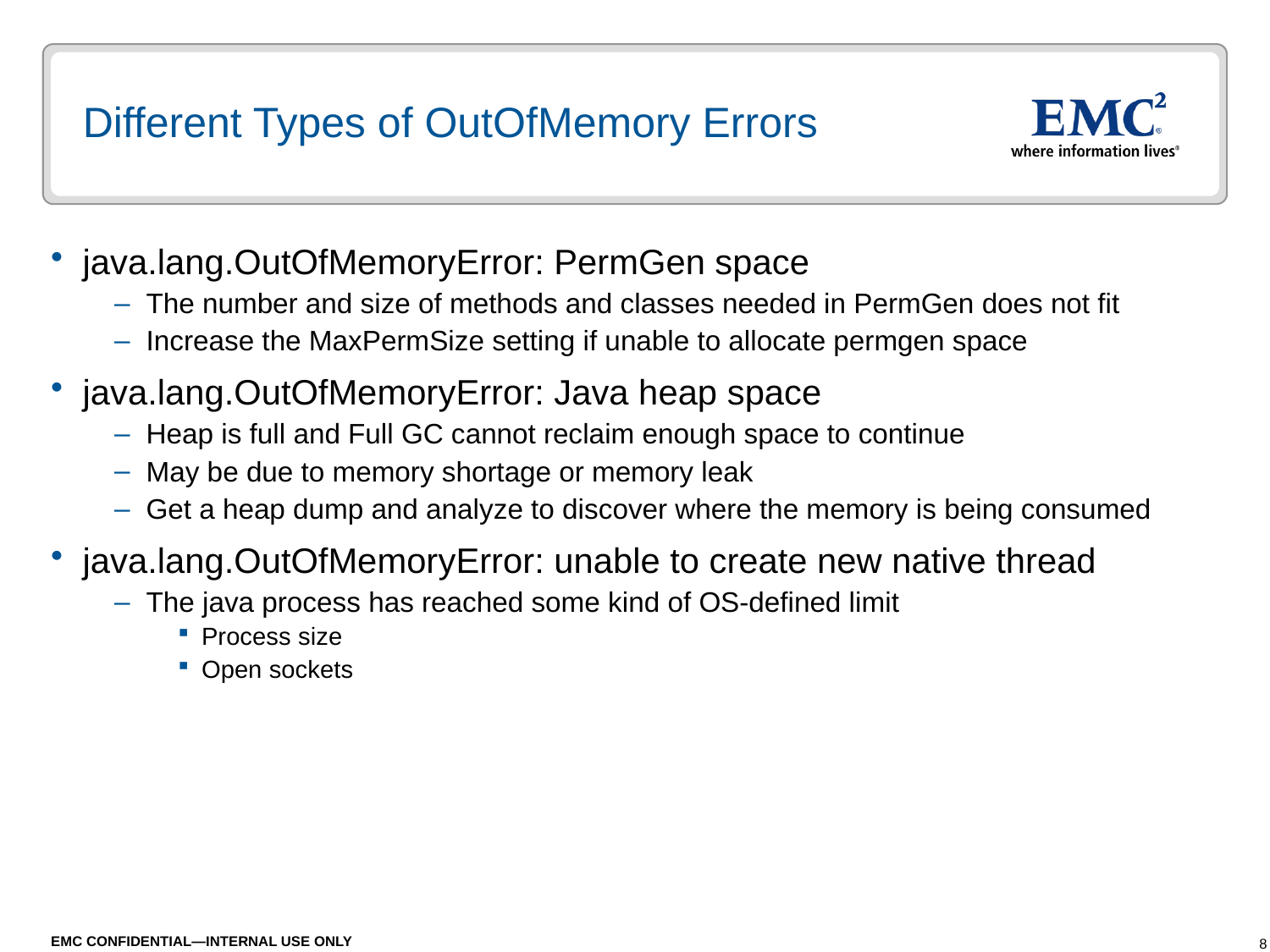

# Different Types of OutOfMemory Errors
java.lang.OutOfMemoryError: PermGen space
The number and size of methods and classes needed in PermGen does not fit
Increase the MaxPermSize setting if unable to allocate permgen space
java.lang.OutOfMemoryError: Java heap space
Heap is full and Full GC cannot reclaim enough space to continue
May be due to memory shortage or memory leak
Get a heap dump and analyze to discover where the memory is being consumed
java.lang.OutOfMemoryError: unable to create new native thread
The java process has reached some kind of OS-defined limit
Process size
Open sockets